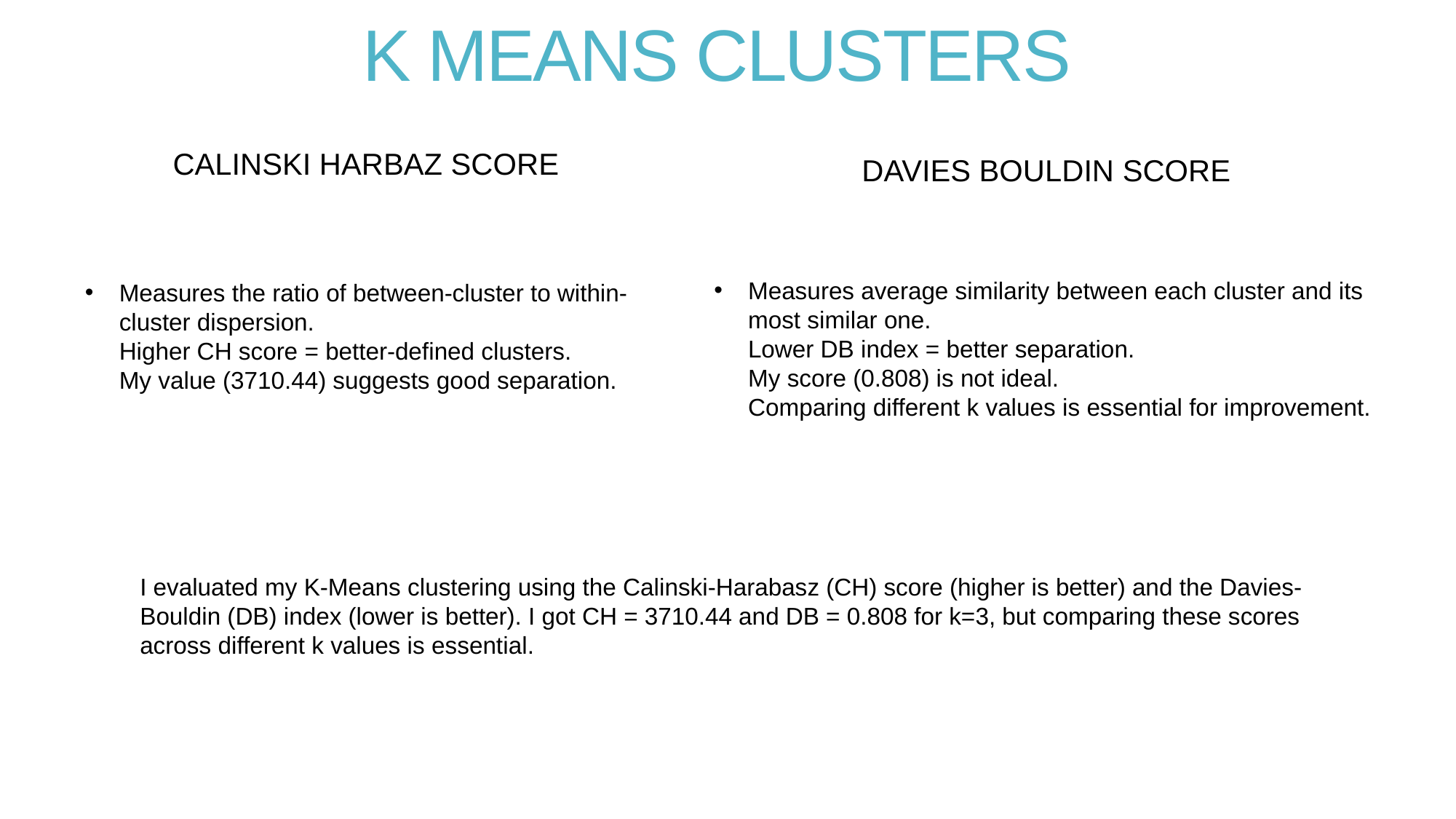

# K MEANS CLUSTERS
CALINSKI HARBAZ SCORE
DAVIES BOULDIN SCORE
Measures average similarity between each cluster and its most similar one.
Lower DB index = better separation.
My score (0.808) is not ideal.
Comparing different k values is essential for improvement.
Measures the ratio of between-cluster to within-cluster dispersion.
Higher CH score = better-defined clusters.
My value (3710.44) suggests good separation.
I evaluated my K-Means clustering using the Calinski-Harabasz (CH) score (higher is better) and the Davies-Bouldin (DB) index (lower is better). I got CH = 3710.44 and DB = 0.808 for k=3, but comparing these scores across different k values is essential.